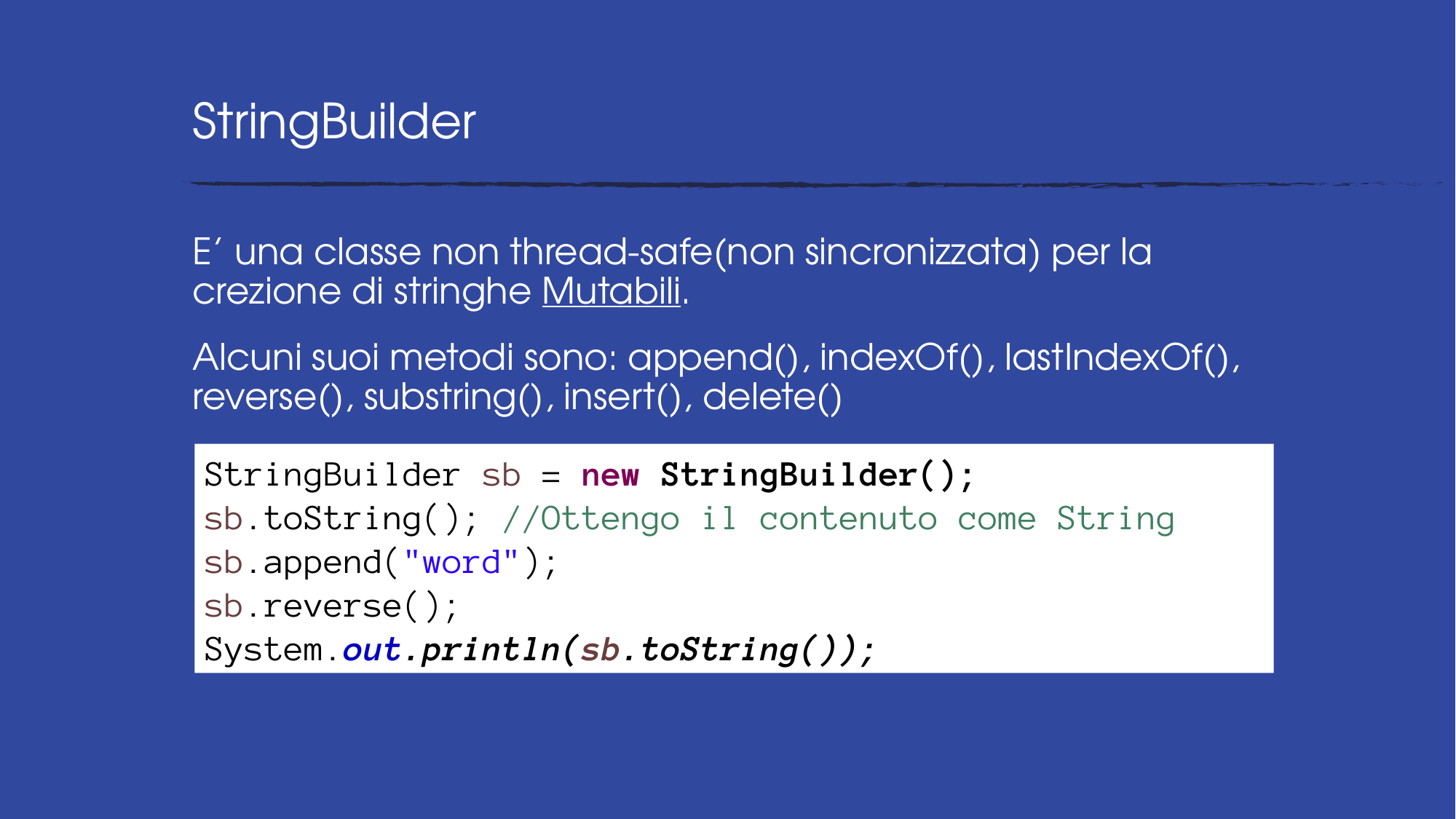

# StringBuilder
E’ una classe non thread-safe(non sincronizzata) per la crezione di stringhe Mutabili.
Alcuni suoi metodi sono: append(), indexOf(), lastIndexOf(), reverse(), substring(), insert(), delete()
StringBuilder sb = new StringBuilder();
sb.toString(); //Ottengo il contenuto come String
sb.append("word");
sb.reverse();
System.out.println(sb.toString());